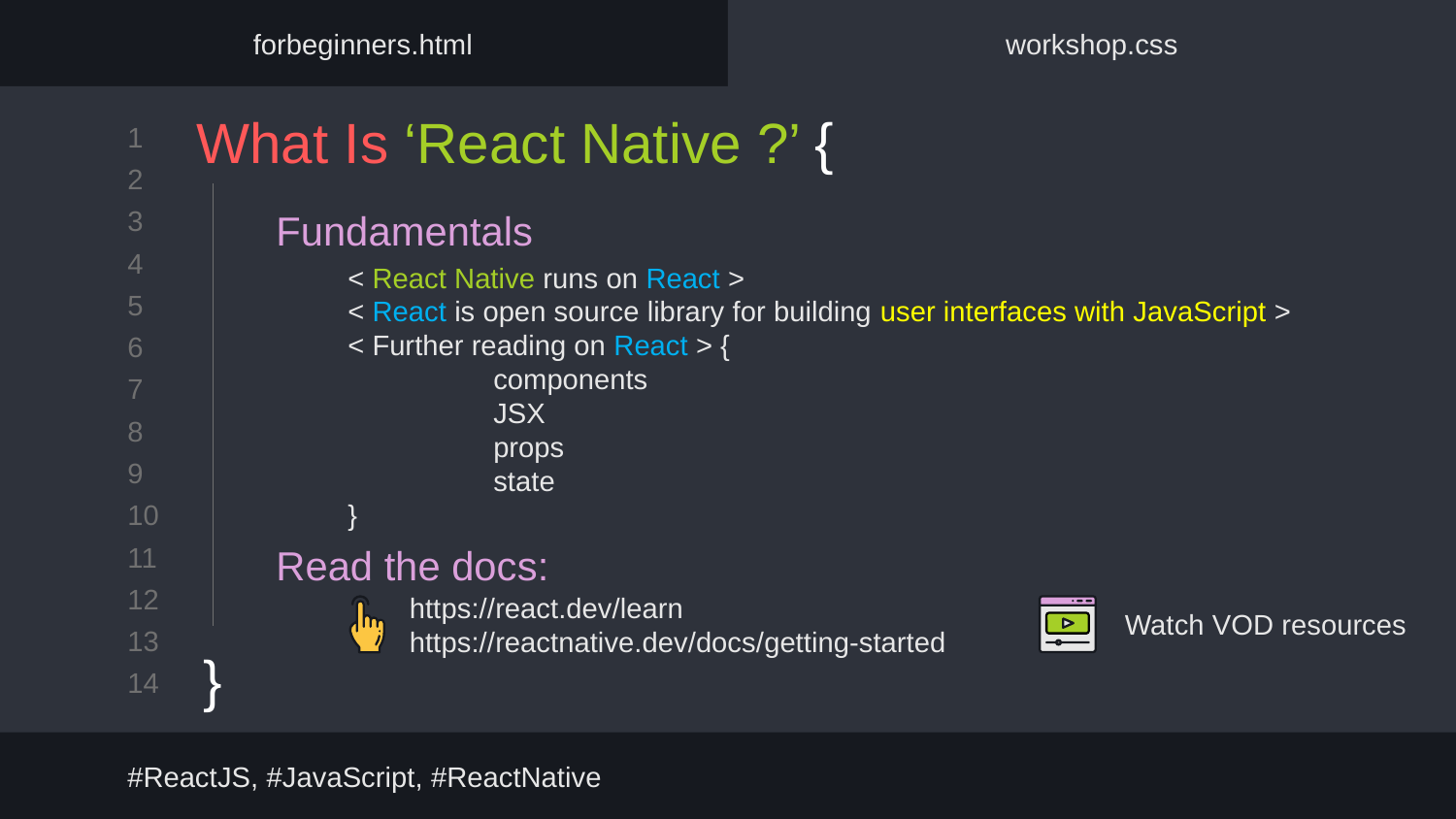

forbeginners.html
workshop.css
# What Is ‘React Native ?’ {
}
Fundamentals
< React Native runs on React >
< React is open source library for building user interfaces with JavaScript >
< Further reading on React > {
	components
	JSX
	props
	state
}
Read the docs:
https://react.dev/learn
https://reactnative.dev/docs/getting-started
Watch VOD resources

#ReactJS, #JavaScript, #ReactNative